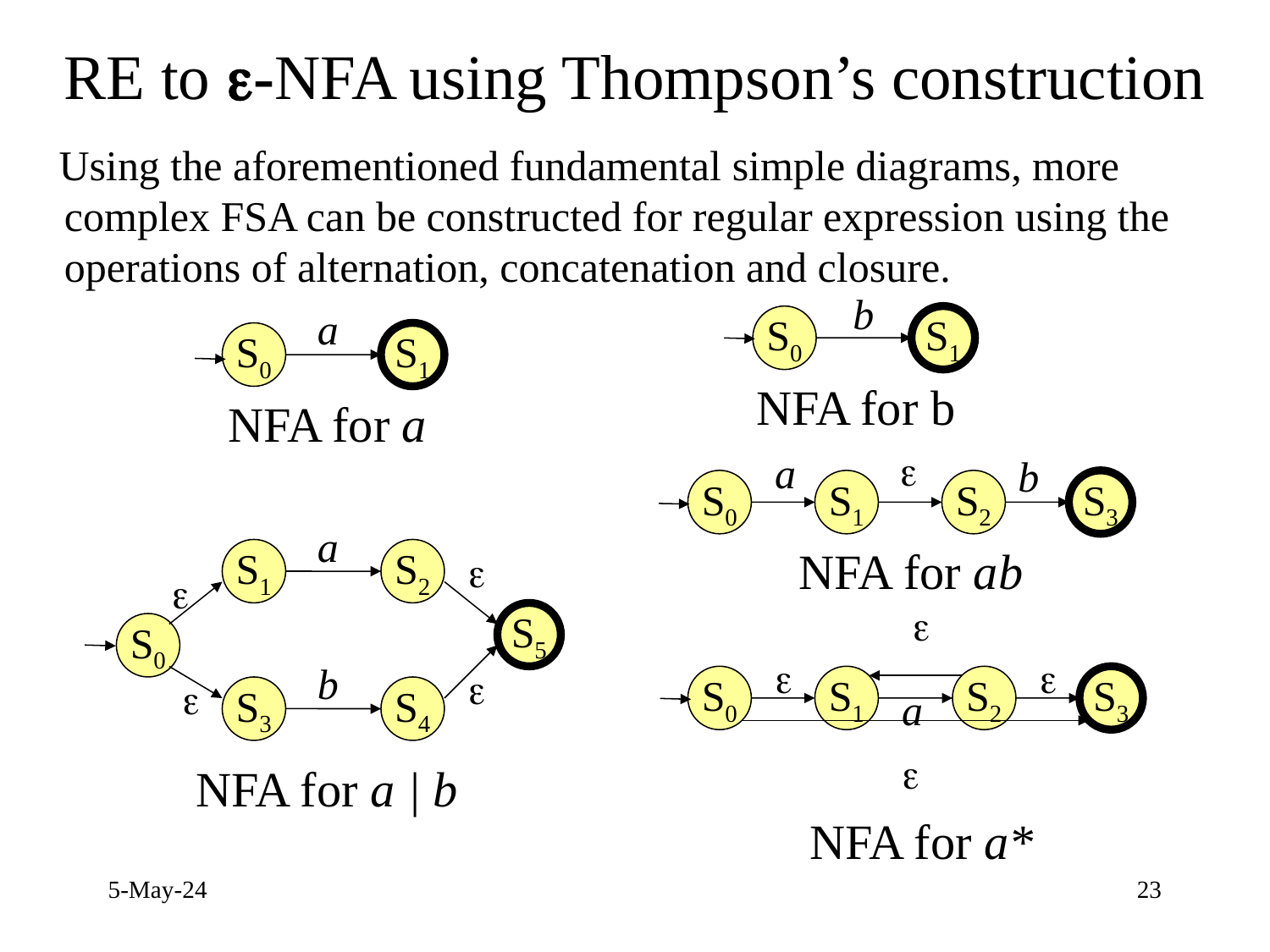

# RE to ε-NFA using Thompson’s construction
    Using the aforementioned fundamental simple diagrams, more complex FSA can be constructed for regular expression using the operations of alternation, concatenation and closure.
b
a
S0
S1

NFA for b
S0
S1

NFA for a

ε
a
b
S0
S1
S2
S3

a
S1
S2
ε
ε

S5
S0

b
ε

ε
S3
S4

NFA for ab
ε

ε
ε
S0
S1
S2
S3
a

ε
NFA for a | b
NFA for a*
5-May-24
23